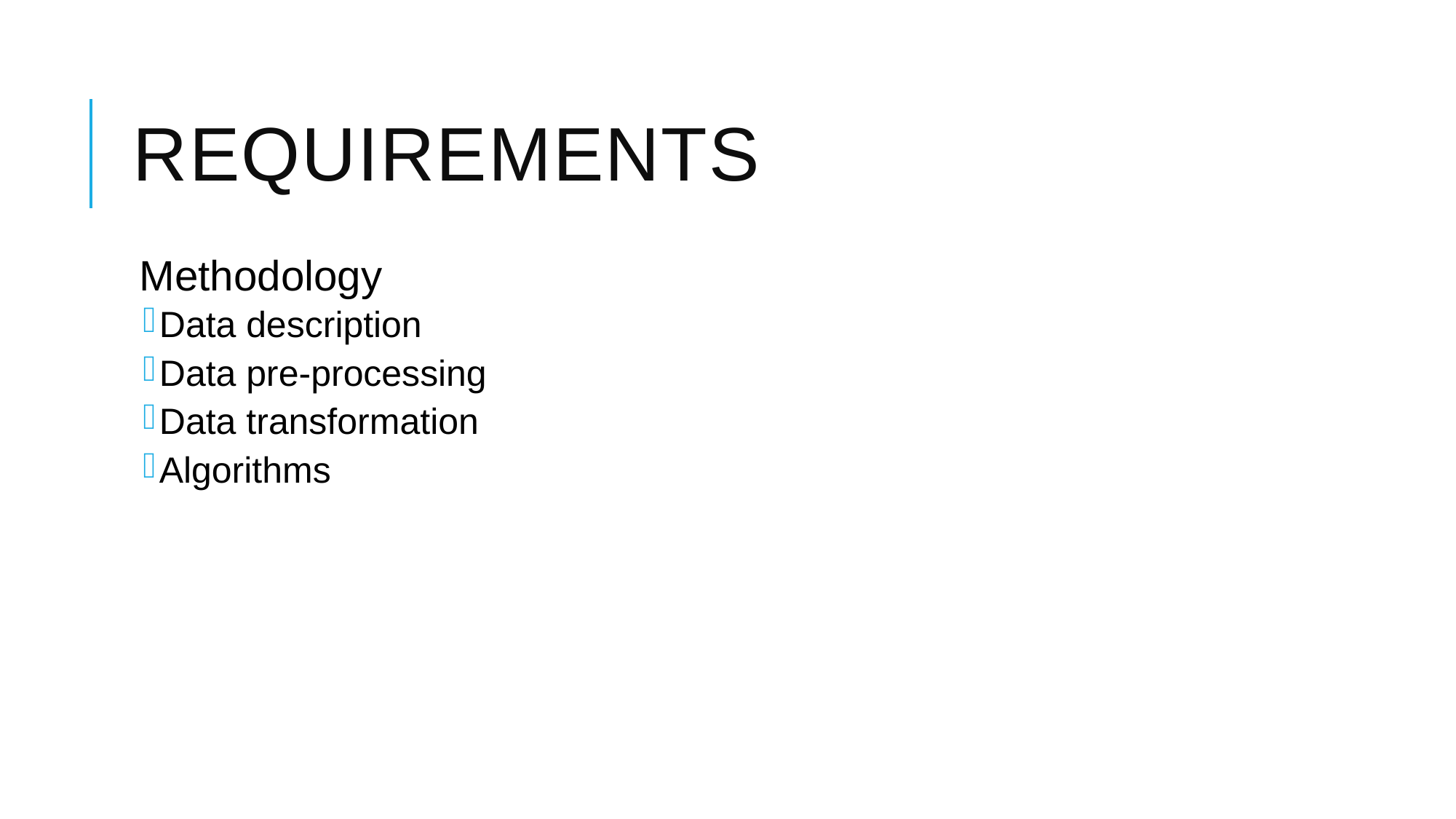

# REQUIREMENTS
Methodology
Data description
Data pre-processing
Data transformation
Algorithms